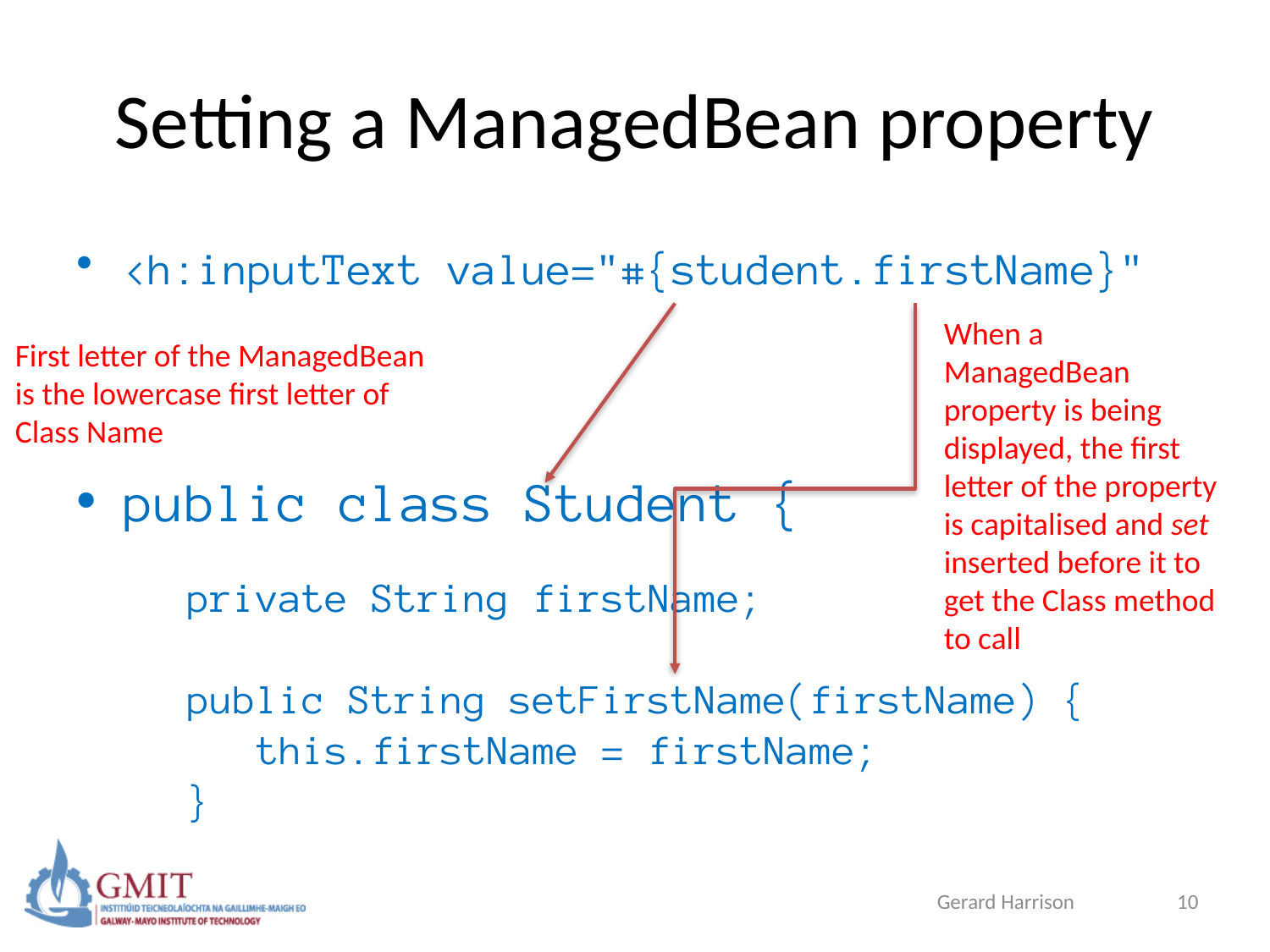

# Setting a ManagedBean property
<h:inputText value="#{student.firstName}"

public class Student {
When a ManagedBean property is being displayed, the first letter of the property is capitalised and set inserted before it to get the Class method to call
First letter of the ManagedBean
is the lowercase first letter of Class Name
private String firstName;

public String setFirstName(firstName) {
   this.firstName = firstName;
}
Gerard Harrison
10